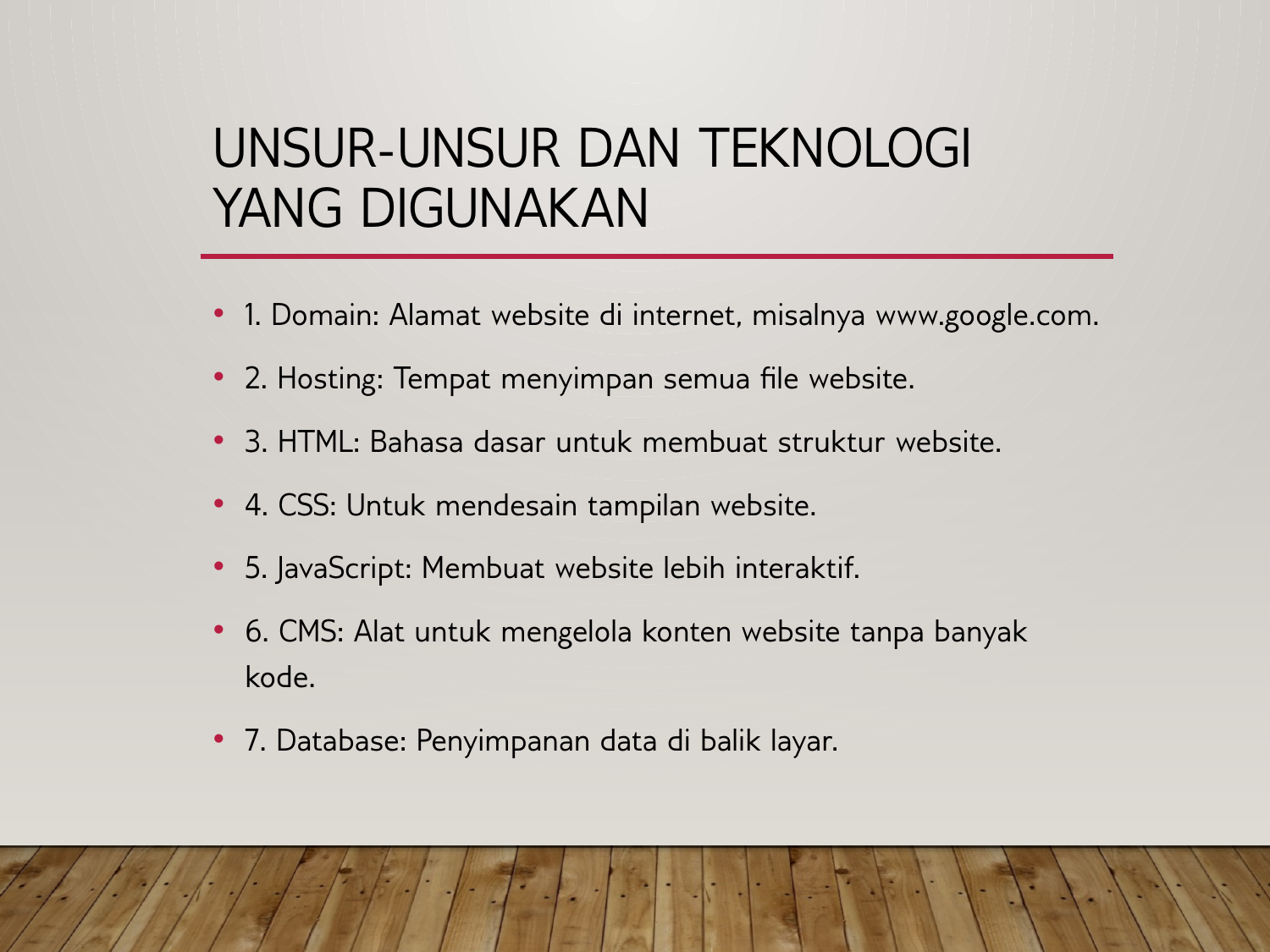

# Unsur-Unsur dan Teknologi yang Digunakan
1. Domain: Alamat website di internet, misalnya www.google.com.
2. Hosting: Tempat menyimpan semua file website.
3. HTML: Bahasa dasar untuk membuat struktur website.
4. CSS: Untuk mendesain tampilan website.
5. JavaScript: Membuat website lebih interaktif.
6. CMS: Alat untuk mengelola konten website tanpa banyak kode.
7. Database: Penyimpanan data di balik layar.